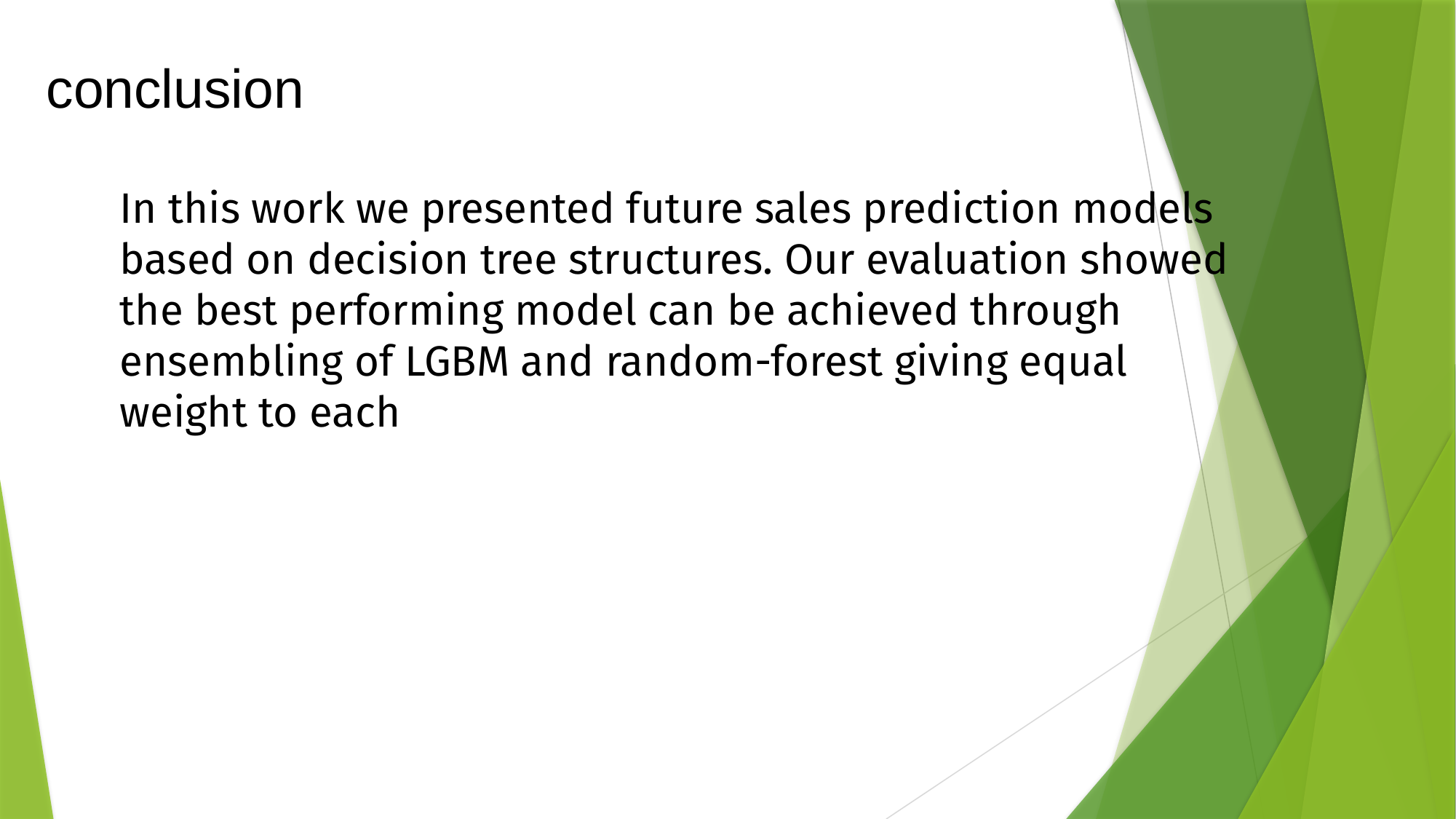

conclusion
In this work we presented future sales prediction models based on decision tree structures. Our evaluation showed the best performing model can be achieved through ensembling of LGBM and random-forest giving equal weight to each